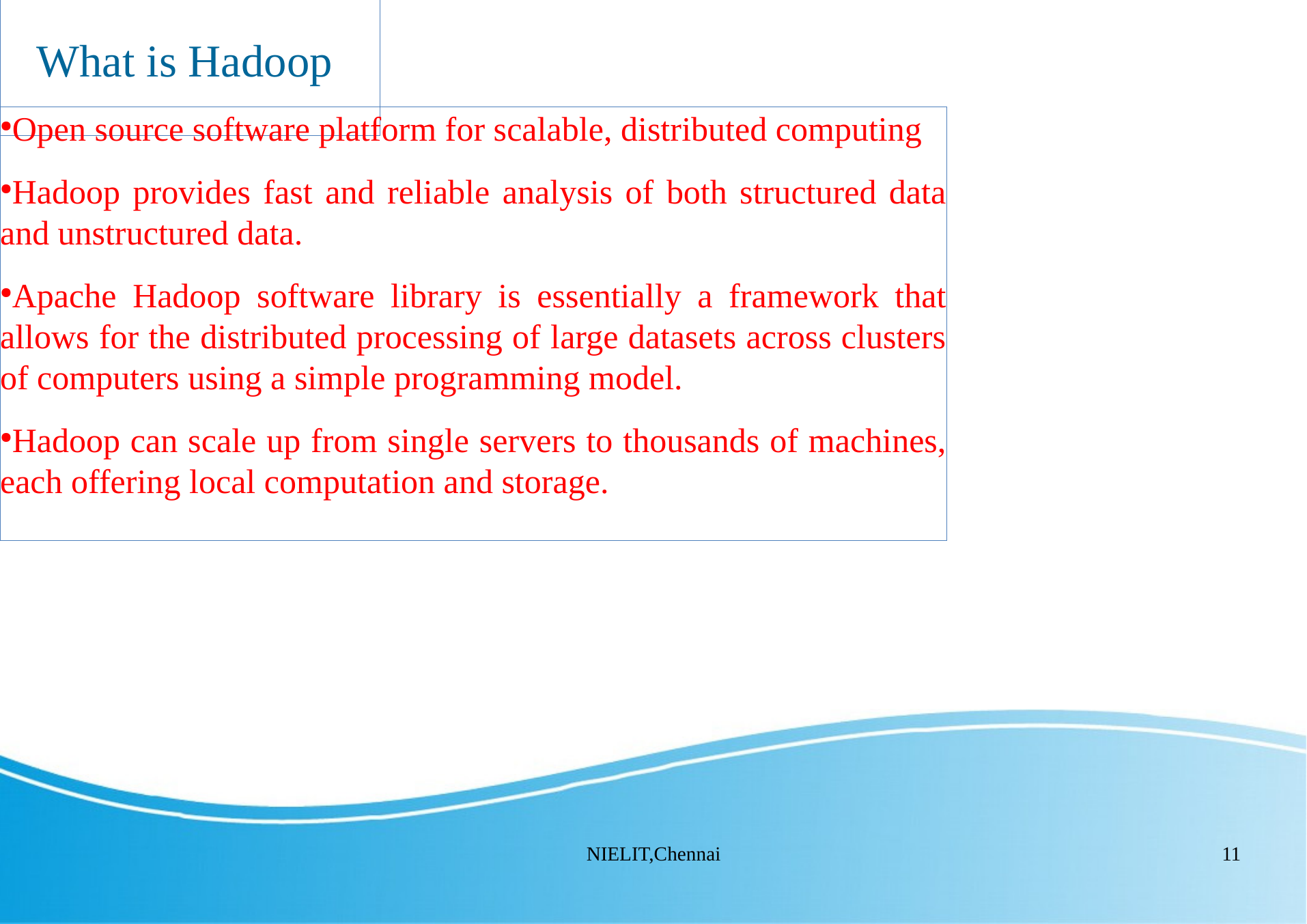

What is Hadoop
Open source software platform for scalable, distributed computing
Hadoop provides fast and reliable analysis of both structured data and unstructured data.
Apache Hadoop software library is essentially a framework that allows for the distributed processing of large datasets across clusters of computers using a simple programming model.
Hadoop can scale up from single servers to thousands of machines, each offering local computation and storage.
NIELIT,Chennai
11